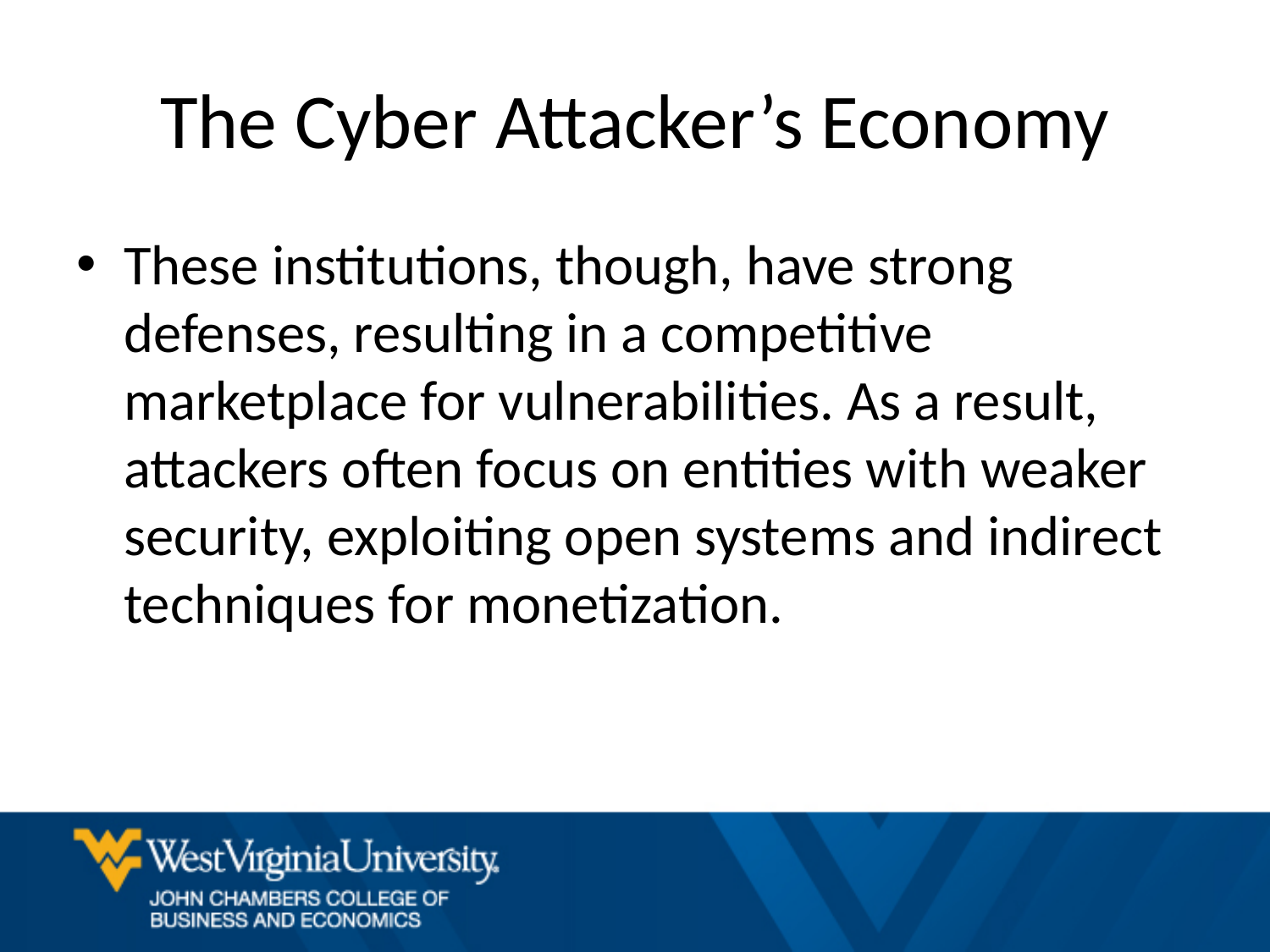

# The Cyber Attacker’s Economy
These institutions, though, have strong defenses, resulting in a competitive marketplace for vulnerabilities. As a result, attackers often focus on entities with weaker security, exploiting open systems and indirect techniques for monetization.